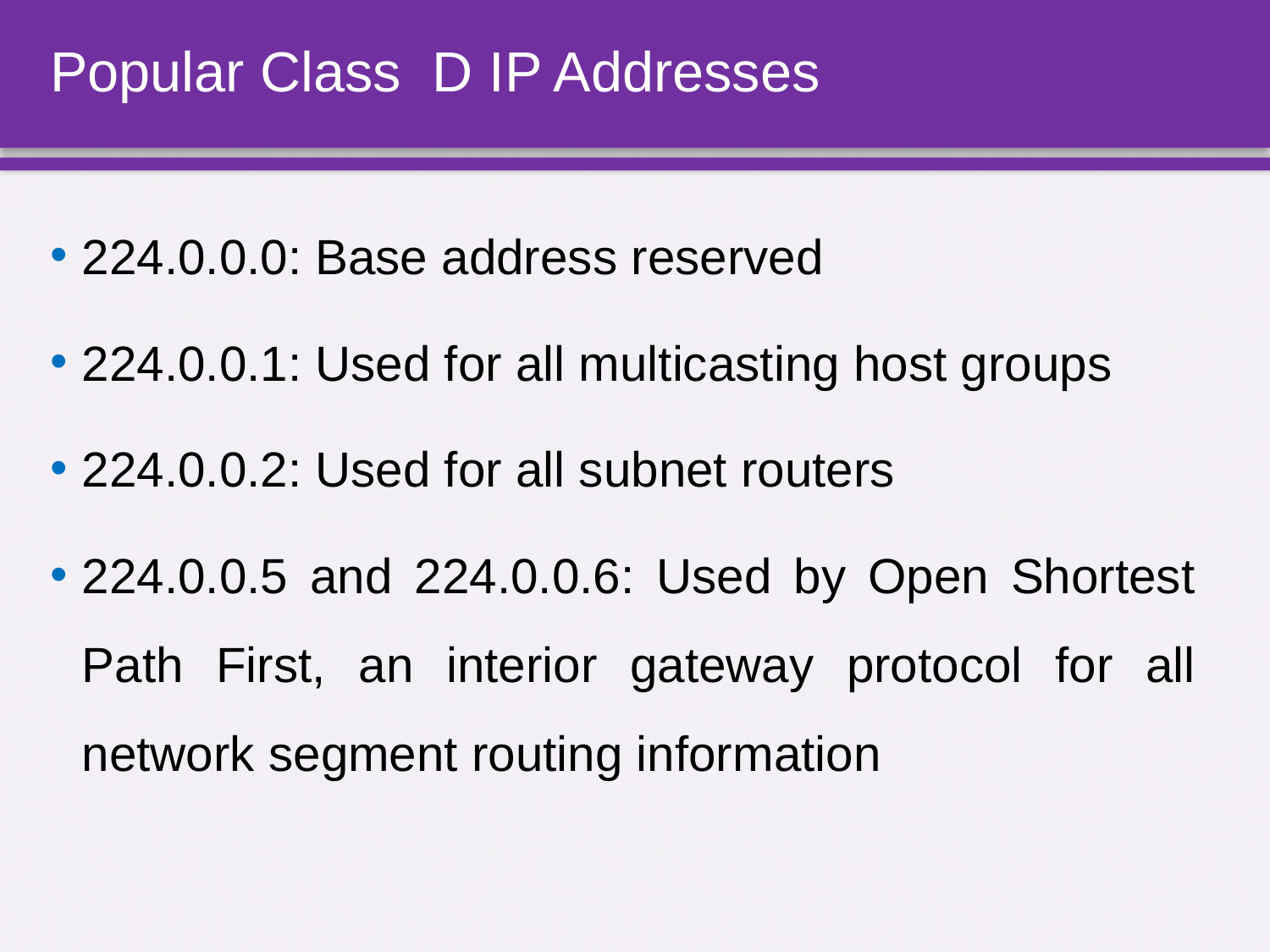

# Popular Class  D IP Addresses
224.0.0.0: Base address reserved
224.0.0.1: Used for all multicasting host groups
224.0.0.2: Used for all subnet routers
224.0.0.5 and 224.0.0.6: Used by Open Shortest Path First, an interior gateway protocol for all network segment routing information